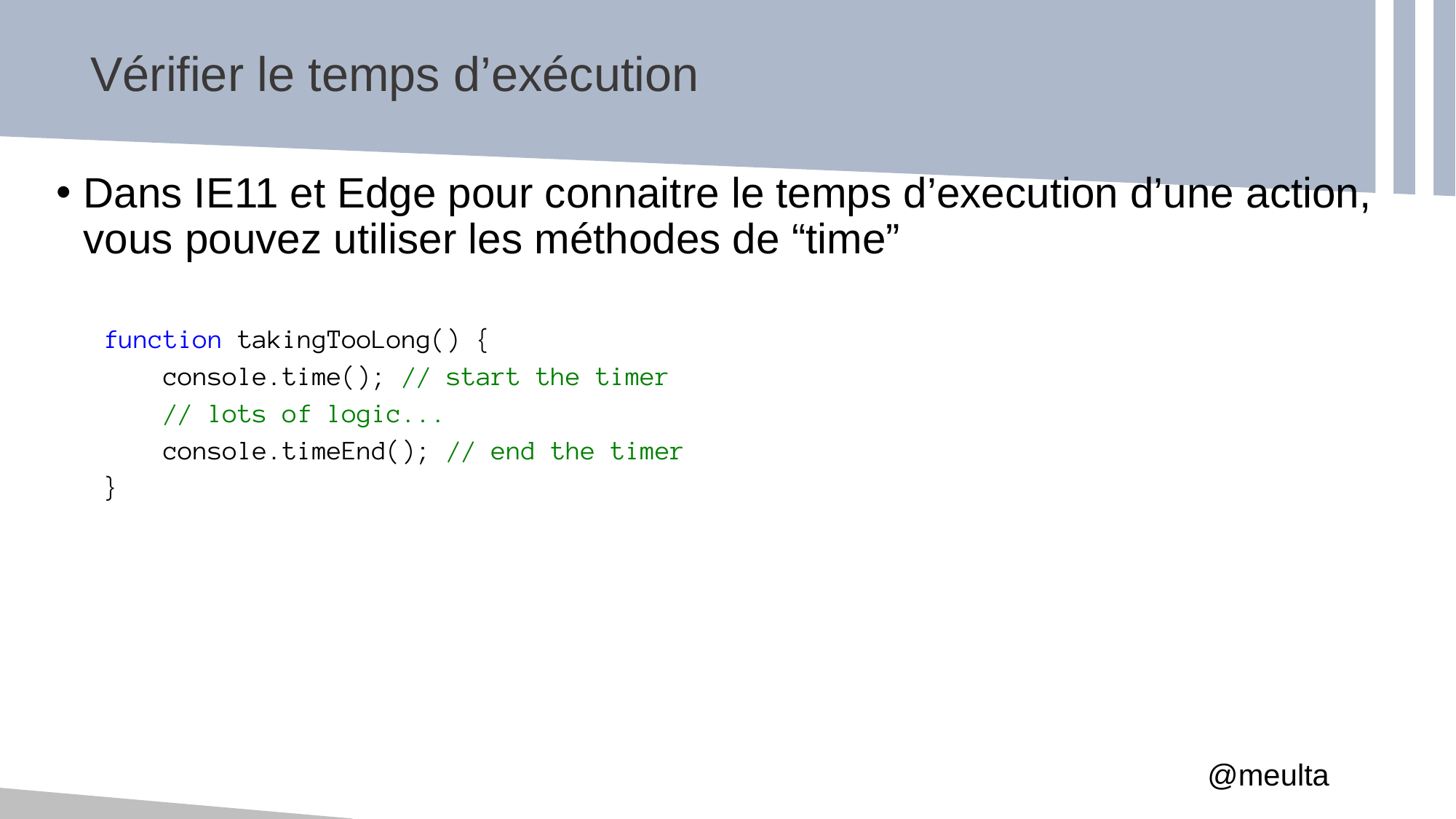

# Vérifier le temps d’exécution
Dans IE11 et Edge pour connaitre le temps d’execution d’une action, vous pouvez utiliser les méthodes de “time”

function takingTooLong() {
    console.time(); // start the timer
    // lots of logic...
    console.timeEnd(); // end the timer
}